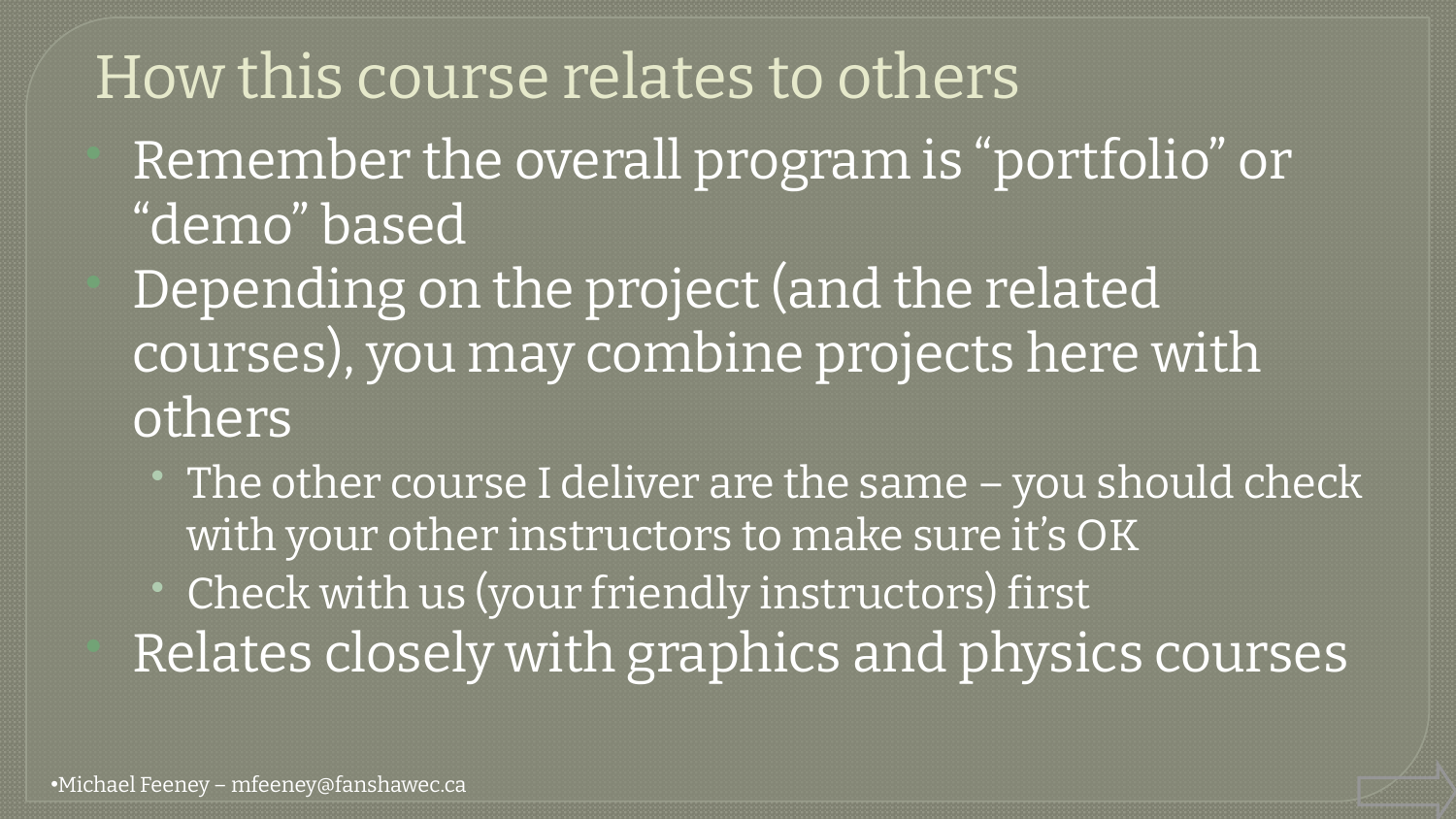

# How this course relates to others
Remember the overall program is “portfolio” or “demo” based
Depending on the project (and the related courses), you may combine projects here with others
The other course I deliver are the same – you should check with your other instructors to make sure it’s OK
Check with us (your friendly instructors) first
Relates closely with graphics and physics courses